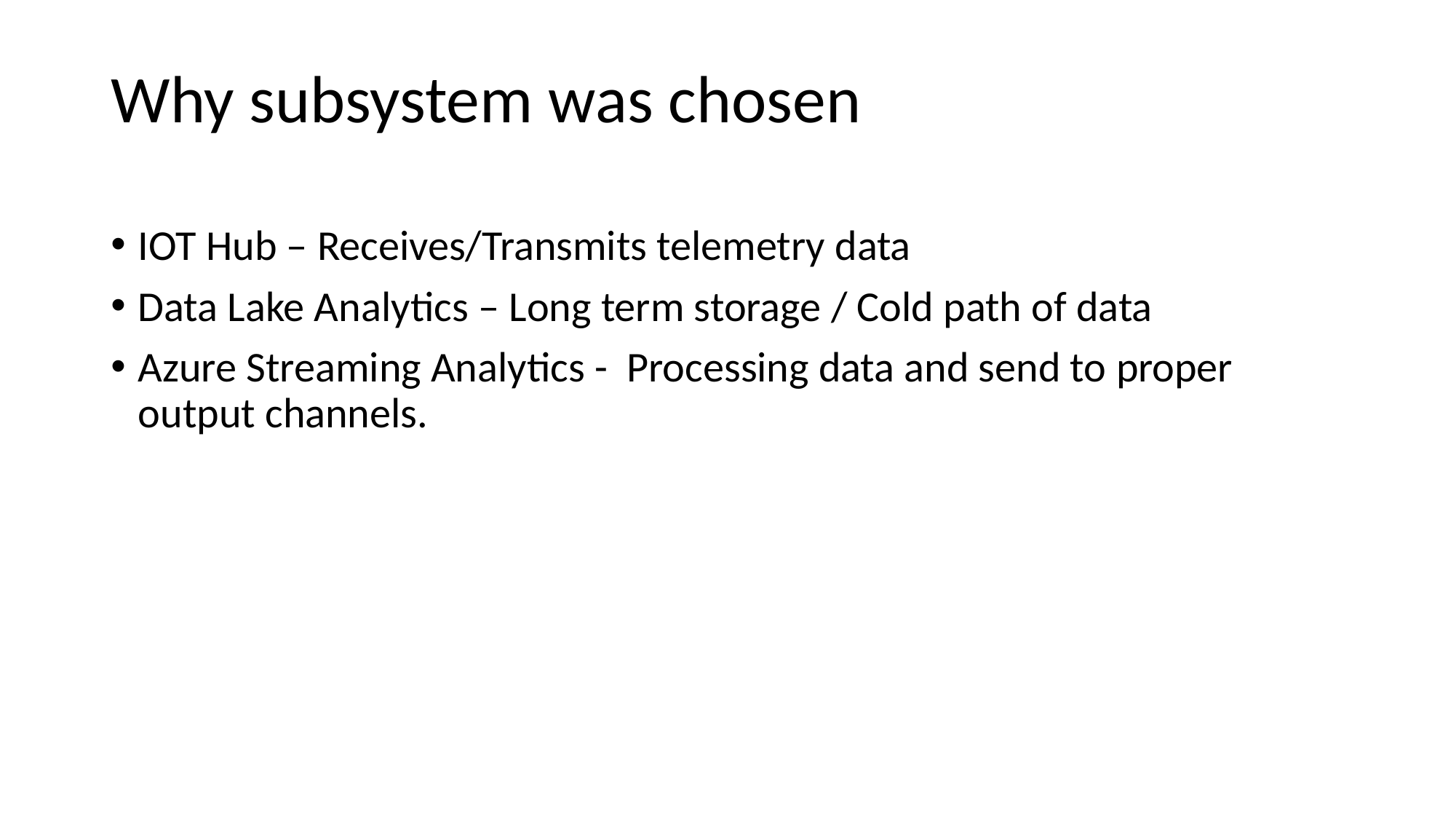

# Why subsystem was chosen
IOT Hub – Receives/Transmits telemetry data
Data Lake Analytics – Long term storage / Cold path of data
Azure Streaming Analytics -  Processing data and send to proper output channels.